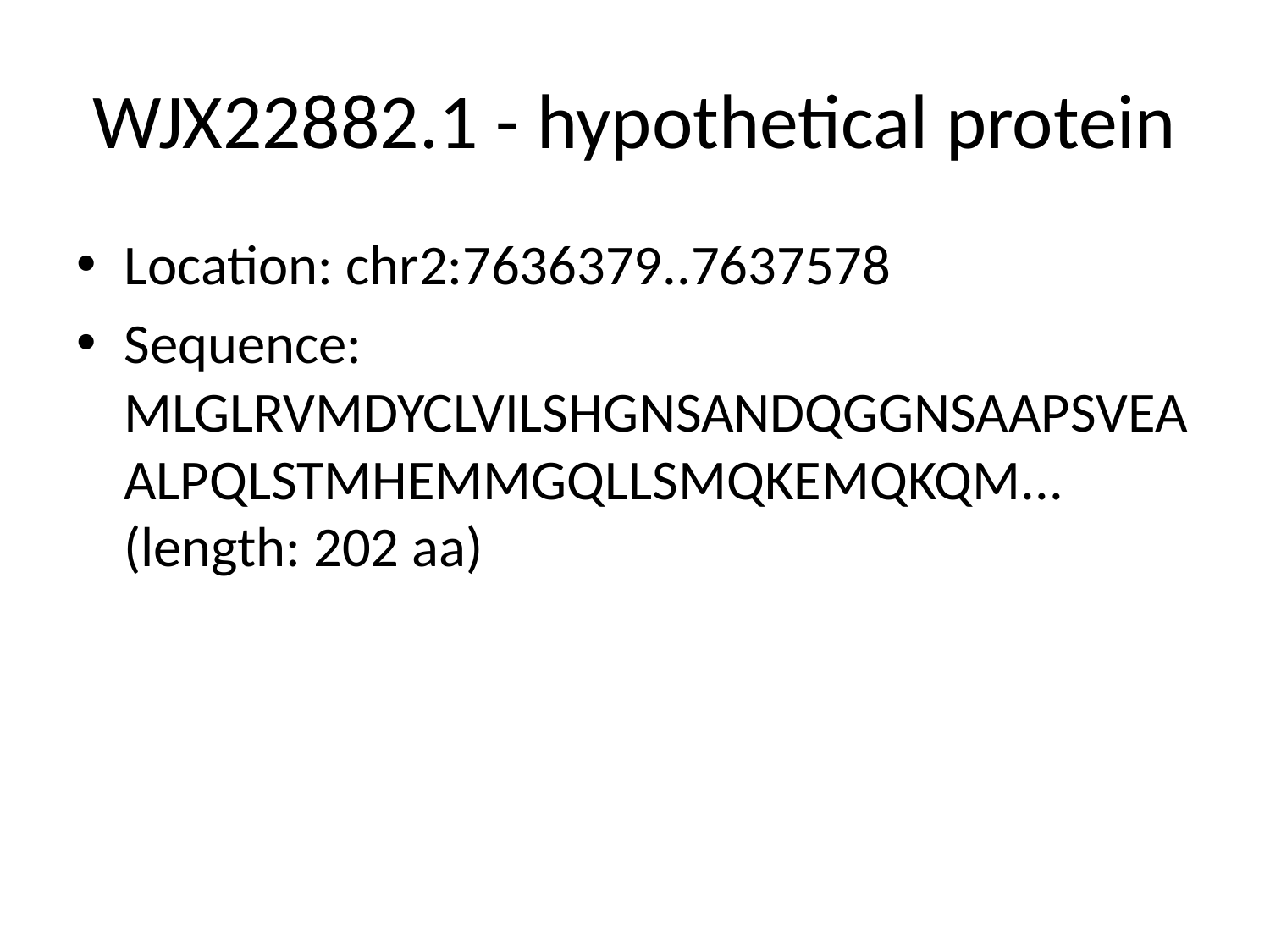

# WJX22882.1 - hypothetical protein
Location: chr2:7636379..7637578
Sequence: MLGLRVMDYCLVILSHGNSANDQGGNSAAPSVEAALPQLSTMHEMMGQLLSMQKEMQKQM... (length: 202 aa)